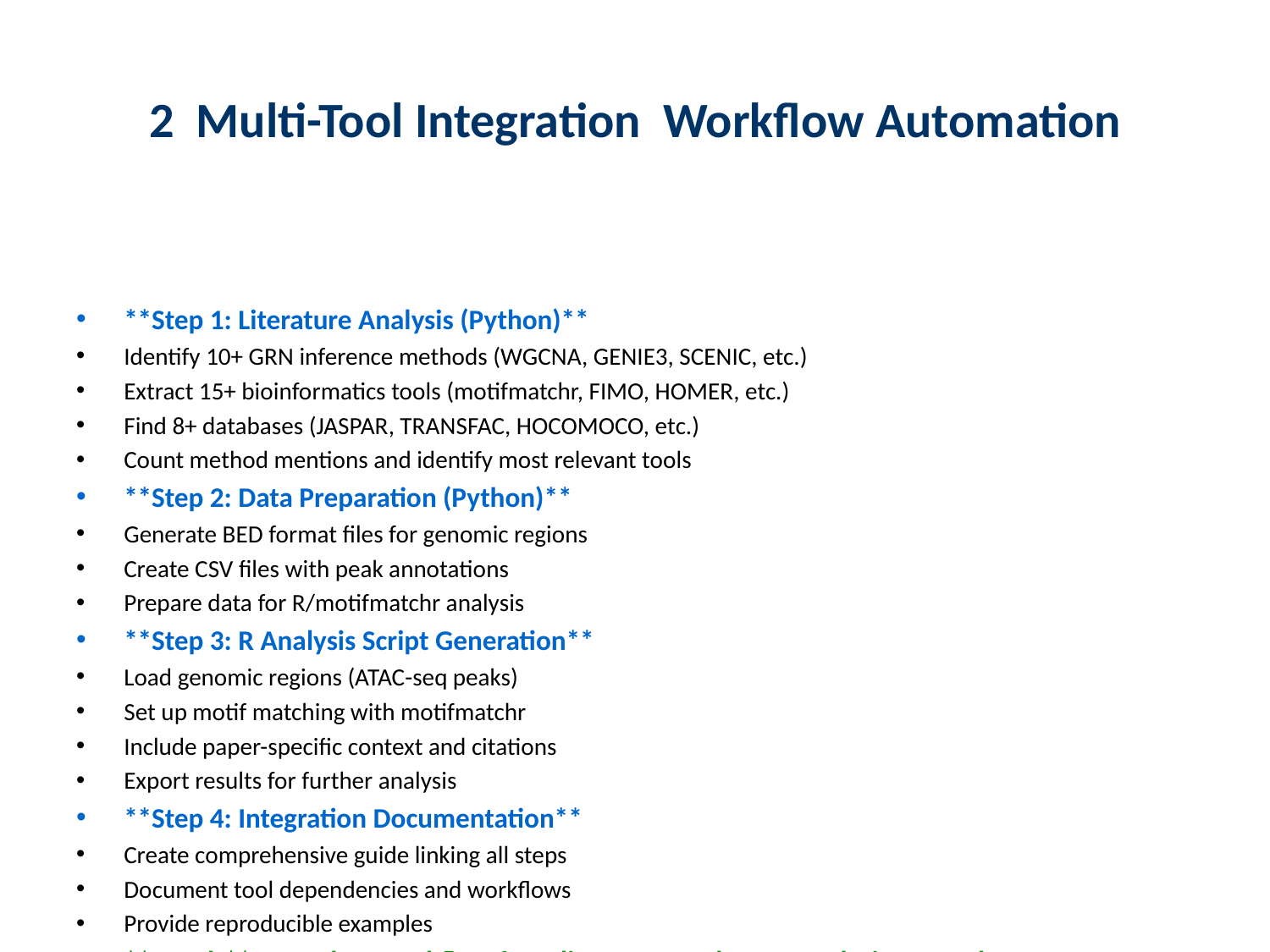

# 2  Multi-Tool Integration  Workflow Automation

**Step 1: Literature Analysis (Python)**
Identify 10+ GRN inference methods (WGCNA, GENIE3, SCENIC, etc.)
Extract 15+ bioinformatics tools (motifmatchr, FIMO, HOMER, etc.)
Find 8+ databases (JASPAR, TRANSFAC, HOCOMOCO, etc.)
Count method mentions and identify most relevant tools
**Step 2: Data Preparation (Python)**
Generate BED format files for genomic regions
Create CSV files with peak annotations
Prepare data for R/motifmatchr analysis
**Step 3: R Analysis Script Generation**
Load genomic regions (ATAC-seq peaks)
Set up motif matching with motifmatchr
Include paper-specific context and citations
Export results for further analysis
**Step 4: Integration Documentation**
Create comprehensive guide linking all steps
Document tool dependencies and workflows
Provide reproducible examples
**Result**: Seamless workflow from literature → data → analysis → results